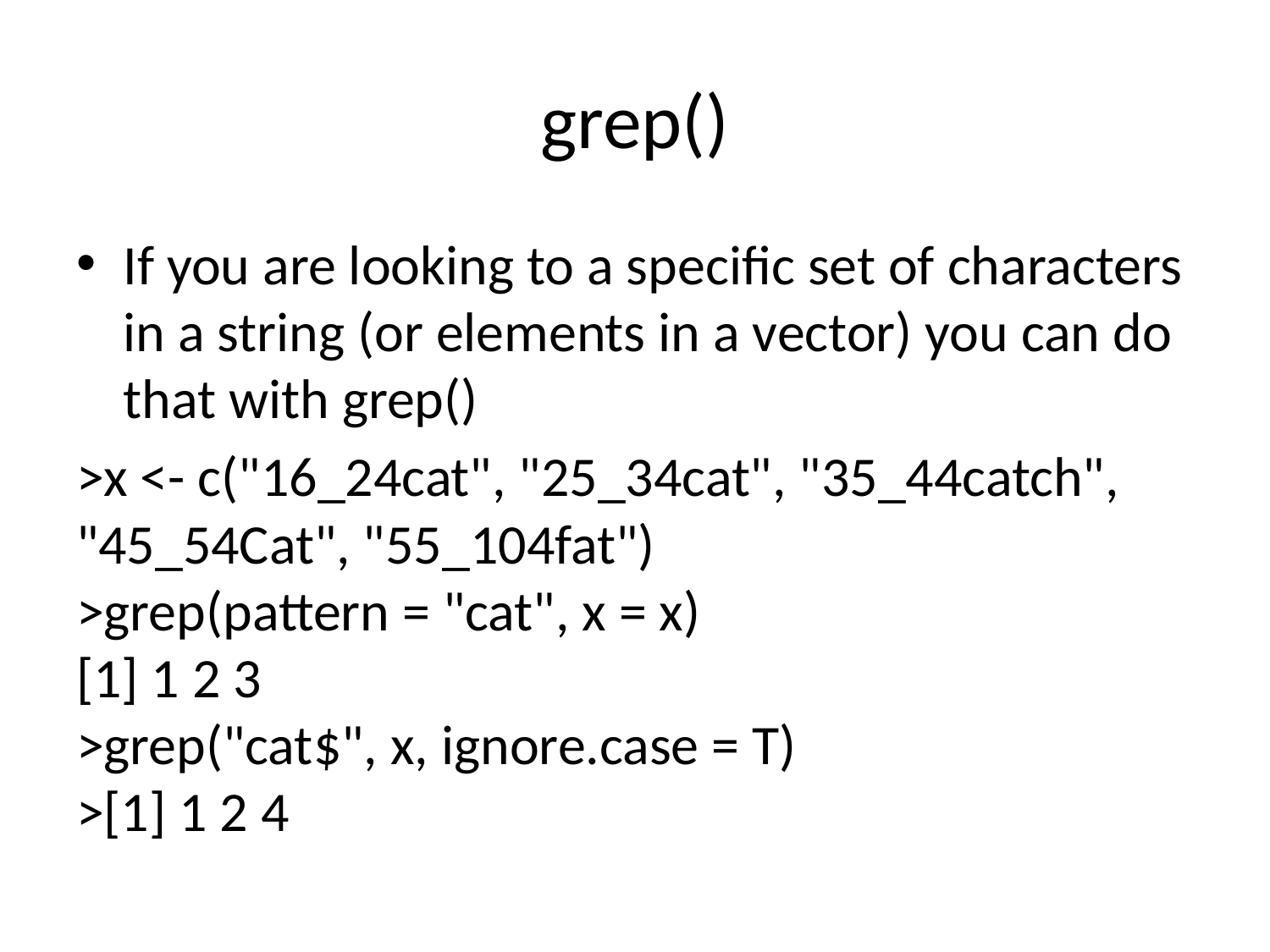

# grep()
If you are looking to a specific set of characters in a string (or elements in a vector) you can do that with grep()
>x <- c("16_24cat", "25_34cat", "35_44catch", "45_54Cat", "55_104fat")
>grep(pattern = "cat", x = x)
[1] 1 2 3
>grep("cat$", x, ignore.case = T)
>[1] 1 2 4